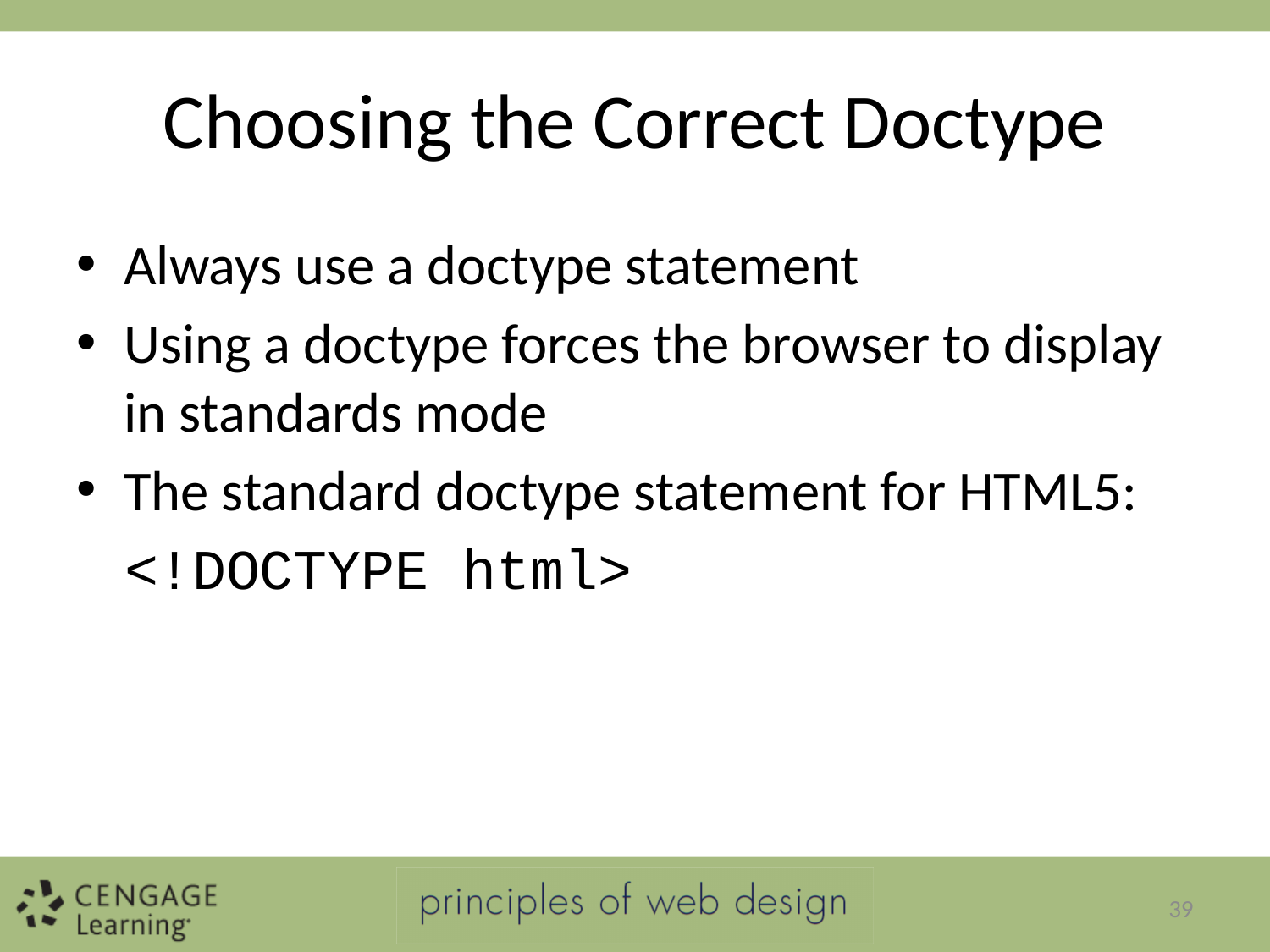

# Choosing the Correct Doctype
Always use a doctype statement
Using a doctype forces the browser to display in standards mode
The standard doctype statement for HTML5:
<!DOCTYPE html>

39